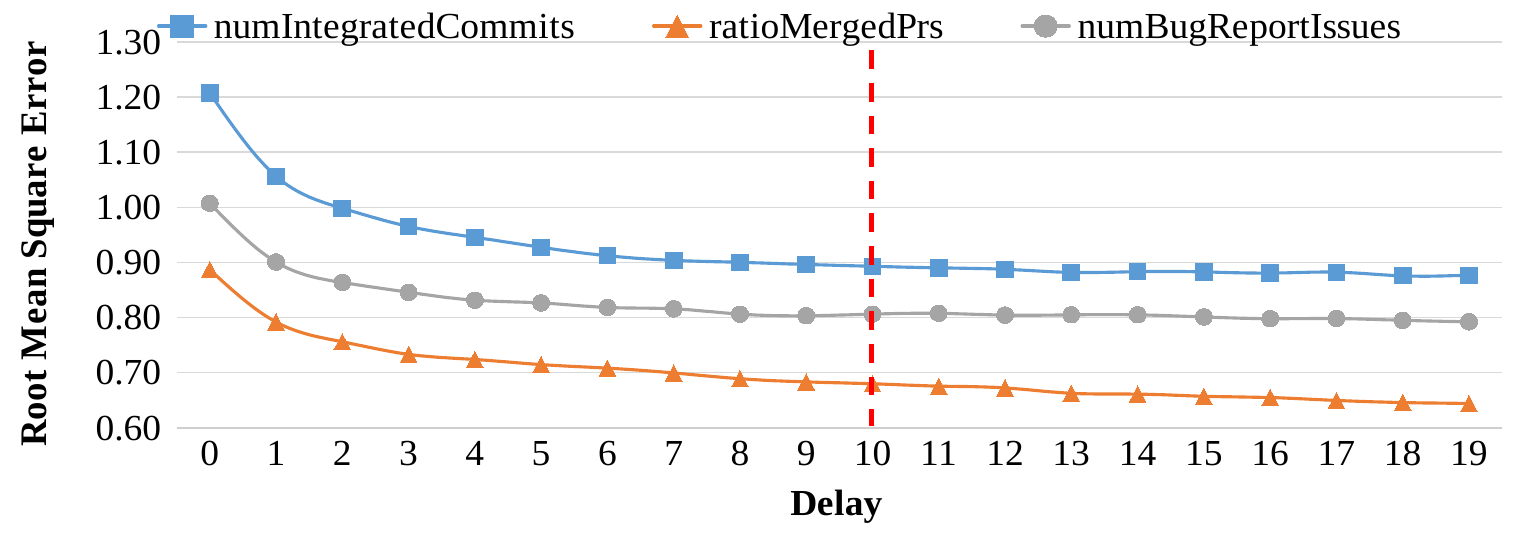

### Chart

| Category | numIntegratedCommits | ratioMergedPrs | numBugReportIssues |
|---|---|---|---|
| 0 | 1.207431888283286 | 0.8867847090886235 | 1.007307149473159 |
| 1 | 1.056452283812859 | 0.7917908041356637 | 0.9006319897315396 |
| 2 | 0.9982738173933553 | 0.755913529514879 | 0.8635023832994365 |
| 3 | 0.9652449032360213 | 0.7330943421718954 | 0.845766925539478 |
| 4 | 0.9455037059192549 | 0.723777697131422 | 0.8313564364018481 |
| 5 | 0.9273893146762445 | 0.7145378238273687 | 0.8264027421536946 |
| 6 | 0.9120992312494908 | 0.7080694157974423 | 0.8181935847833552 |
| 7 | 0.9036809125810358 | 0.6993432676615925 | 0.8157151225113594 |
| 8 | 0.9001070357546349 | 0.6888867638636801 | 0.8060994441487749 |
| 9 | 0.8962333361691974 | 0.6830709294128878 | 0.803135769468625 |
| 10 | 0.8929524255424262 | 0.6797064307705595 | 0.8060998833656955 |
| 11 | 0.8900291067427781 | 0.6754534355675771 | 0.8075819419902817 |
| 12 | 0.8874589341212972 | 0.6721918752943676 | 0.8042823555533378 |
| 13 | 0.8818398095276992 | 0.6624099516715862 | 0.8047739695283228 |
| 14 | 0.8831403726013183 | 0.6609343955582352 | 0.8048121224134833 |
| 15 | 0.8827607250064956 | 0.6570193966903645 | 0.8009349219422544 |
| 16 | 0.8805738687691037 | 0.6546925952641074 | 0.797847733192573 |
| 17 | 0.8822945563180334 | 0.6494235768466495 | 0.7980391367201538 |
| 18 | 0.8755242972910903 | 0.6456628661107724 | 0.7948641757719082 |
| 19 | 0.876827625599357 | 0.6439107893217869 | 0.7921414277815829 |